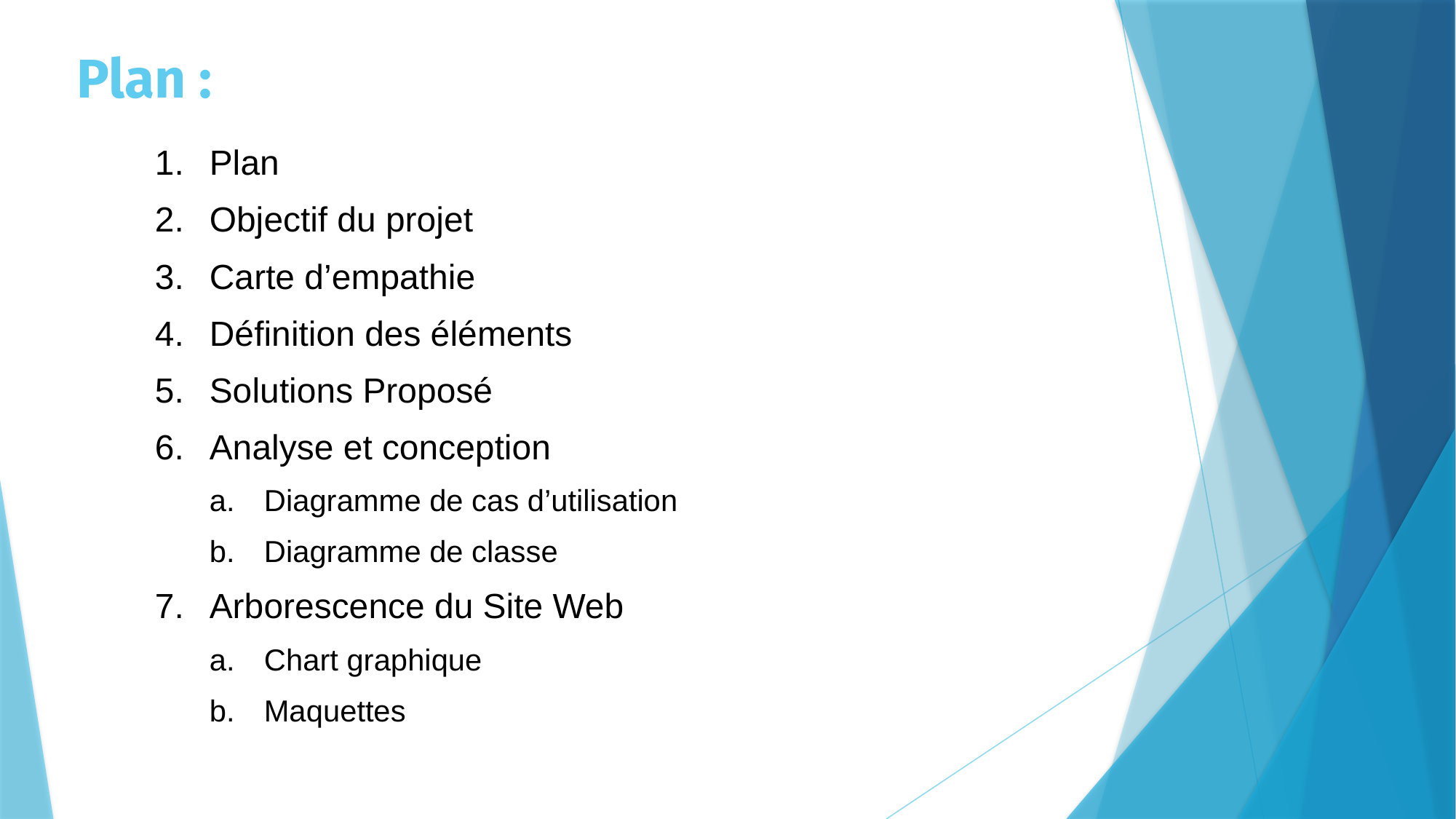

# Plan :
Plan
Objectif du projet
Carte d’empathie
Définition des éléments
Solutions Proposé
Analyse et conception
Diagramme de cas d’utilisation
Diagramme de classe
Arborescence du Site Web
Chart graphique
Maquettes